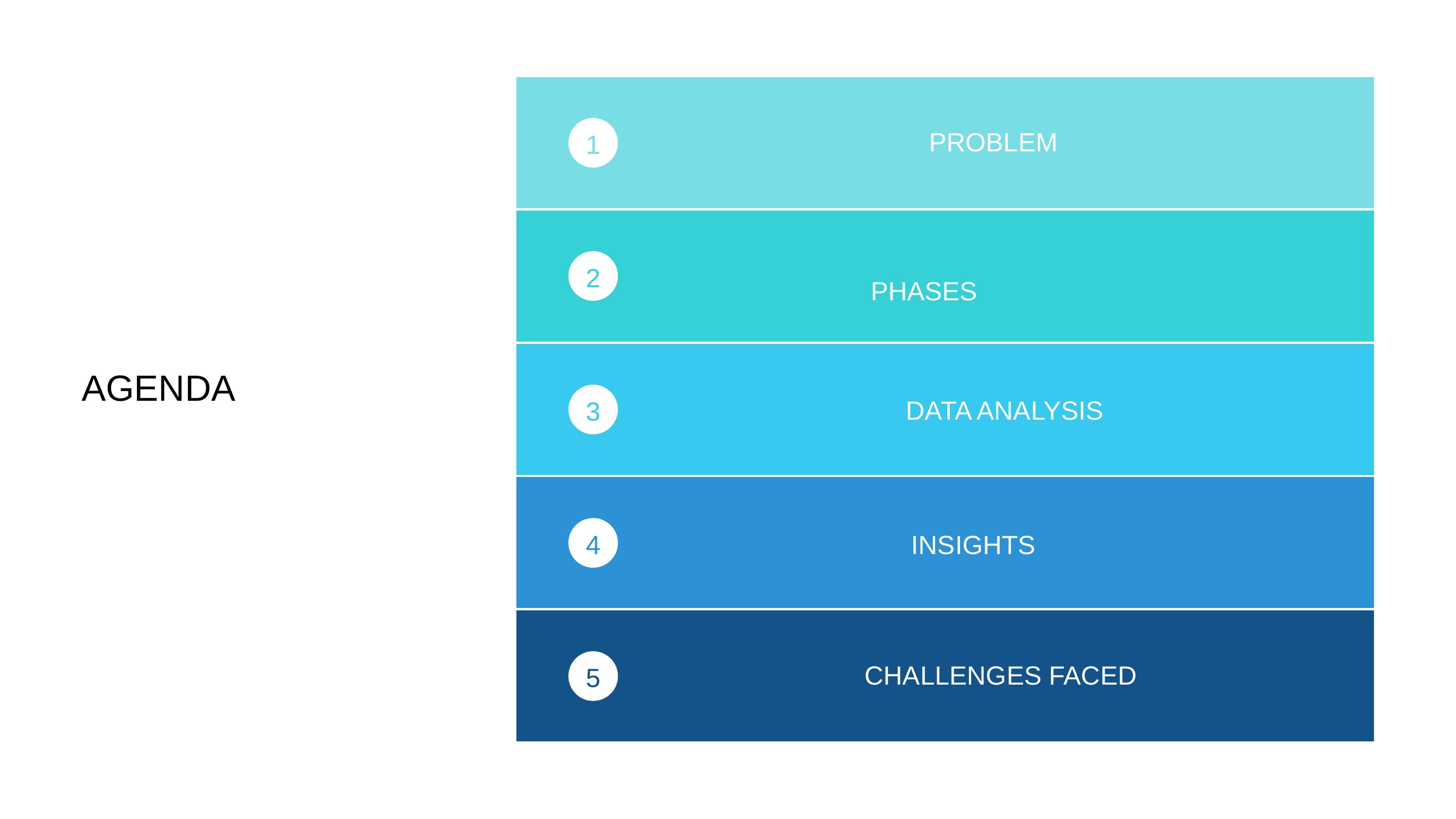

PROBLEM

1

                    PHASES

2

                    DATA ANALYSIS
AGENDA

3

                    INSIGHTS

4

                    CHALLENGES FACED

5